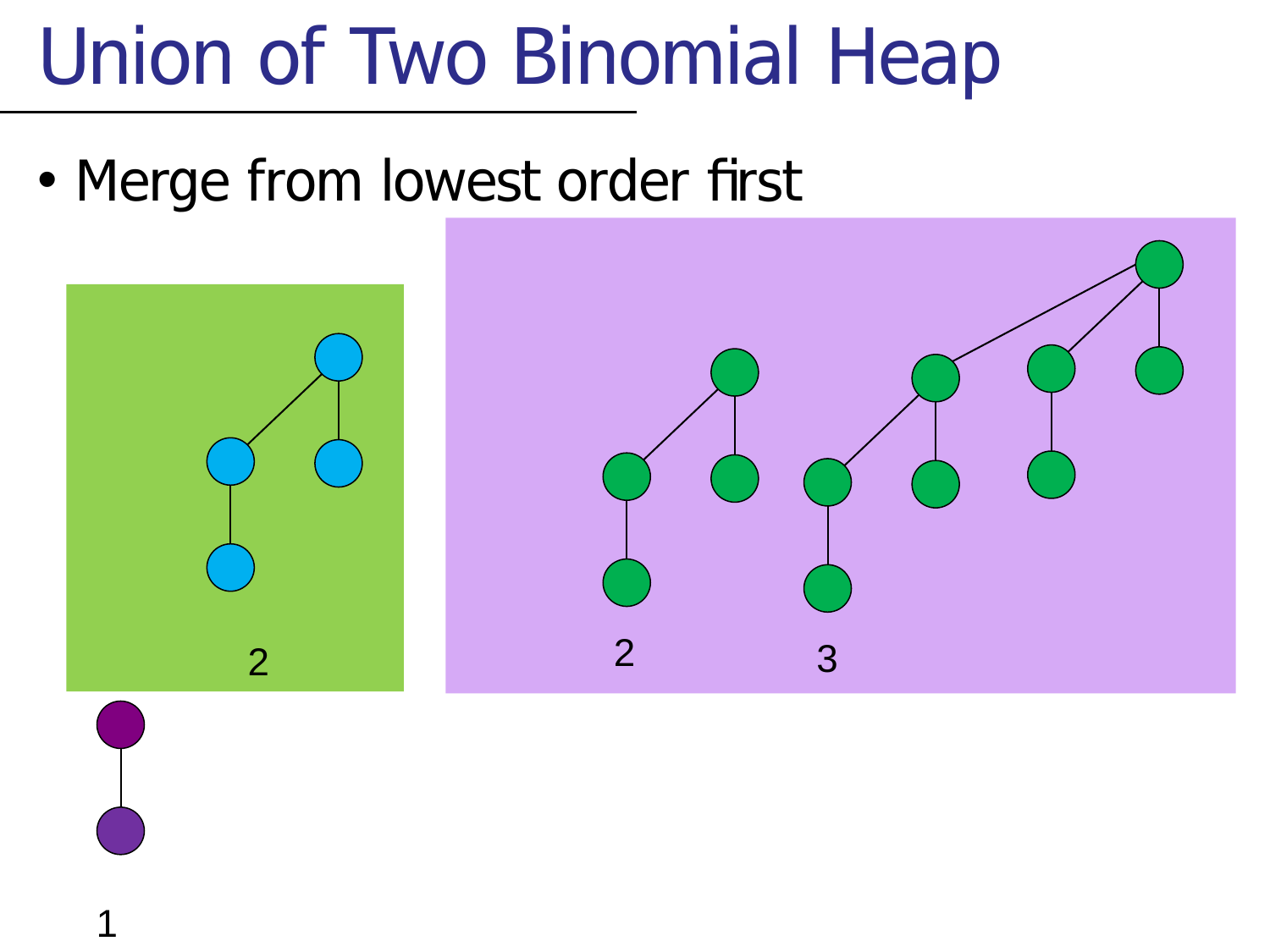

Union of Two Binomial Heap
Merge from lowest order first

2
3
2

1